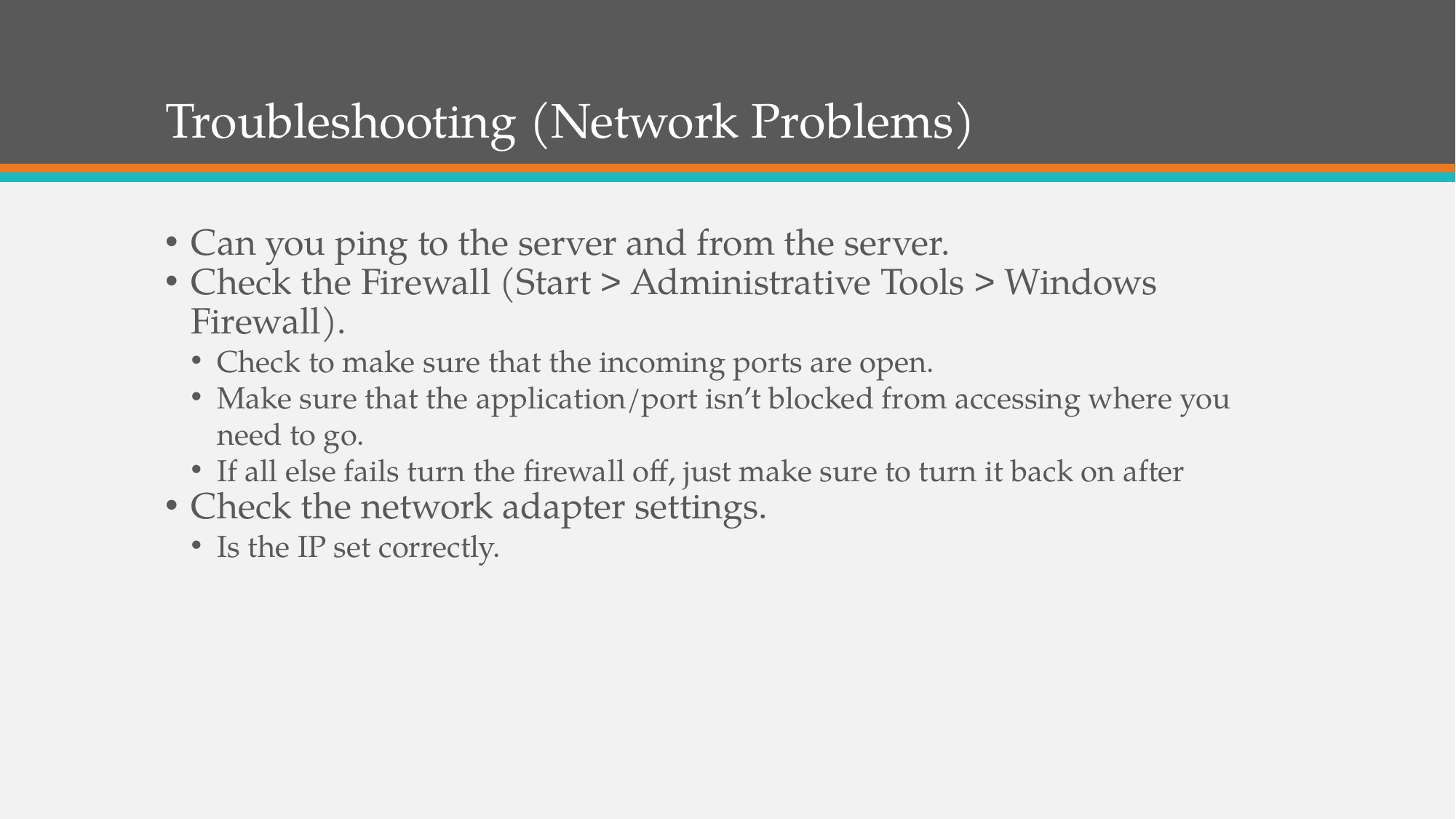

Troubleshooting (Network Problems)
Can you ping to the server and from the server.
Check the Firewall (Start > Administrative Tools > Windows Firewall).
Check to make sure that the incoming ports are open.
Make sure that the application/port isn’t blocked from accessing where you need to go.
If all else fails turn the firewall off, just make sure to turn it back on after
Check the network adapter settings.
Is the IP set correctly.